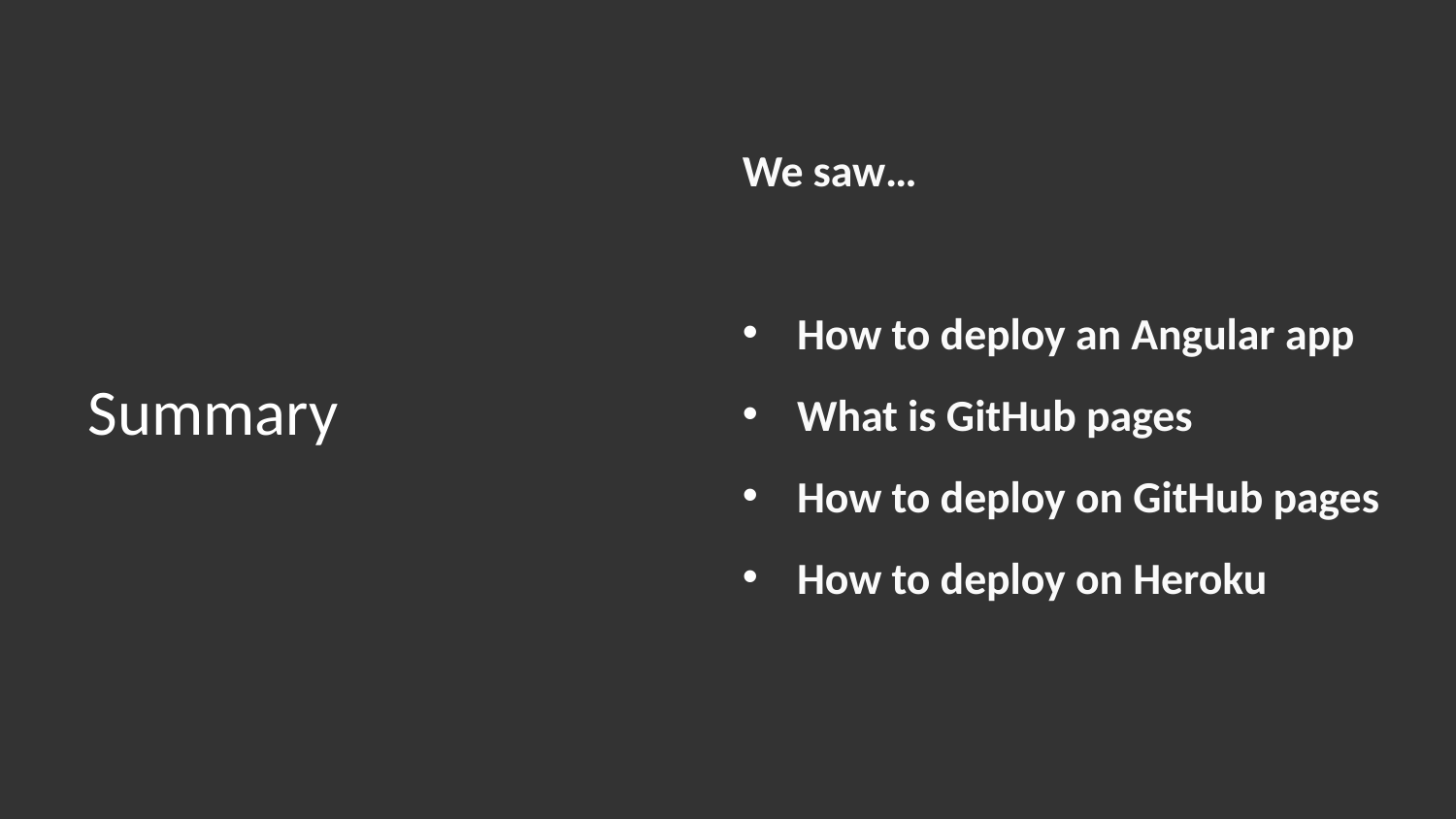

We saw…

How to deploy an Angular app
What is GitHub pages
How to deploy on GitHub pages
How to deploy on Heroku

# Summary